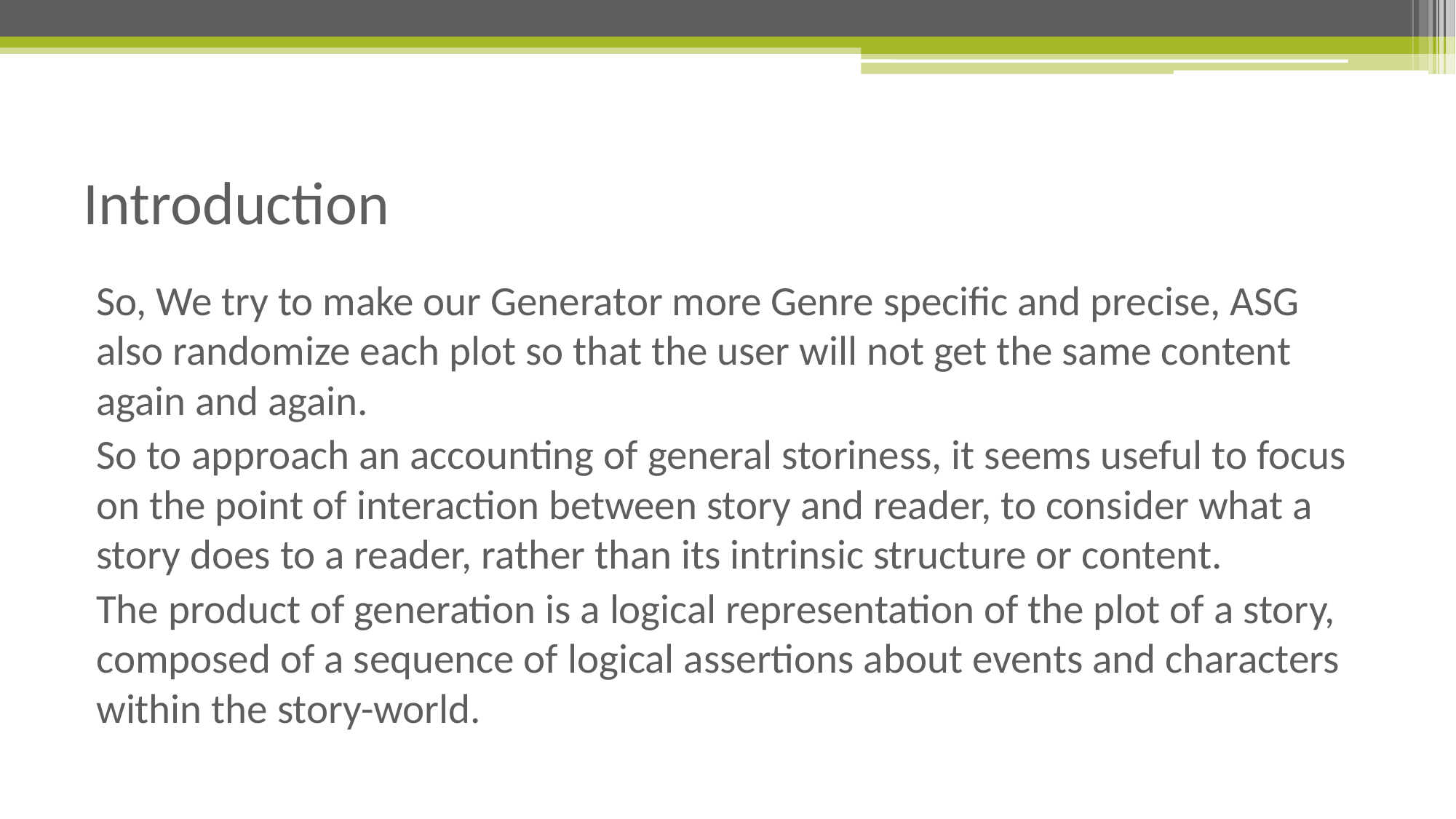

# Introduction
So, We try to make our Generator more Genre specific and precise, ASG also randomize each plot so that the user will not get the same content again and again.
So to approach an accounting of general storiness, it seems useful to focus on the point of interaction between story and reader, to consider what a story does to a reader, rather than its intrinsic structure or content.
The product of generation is a logical representation of the plot of a story, composed of a sequence of logical assertions about events and characters within the story-world.